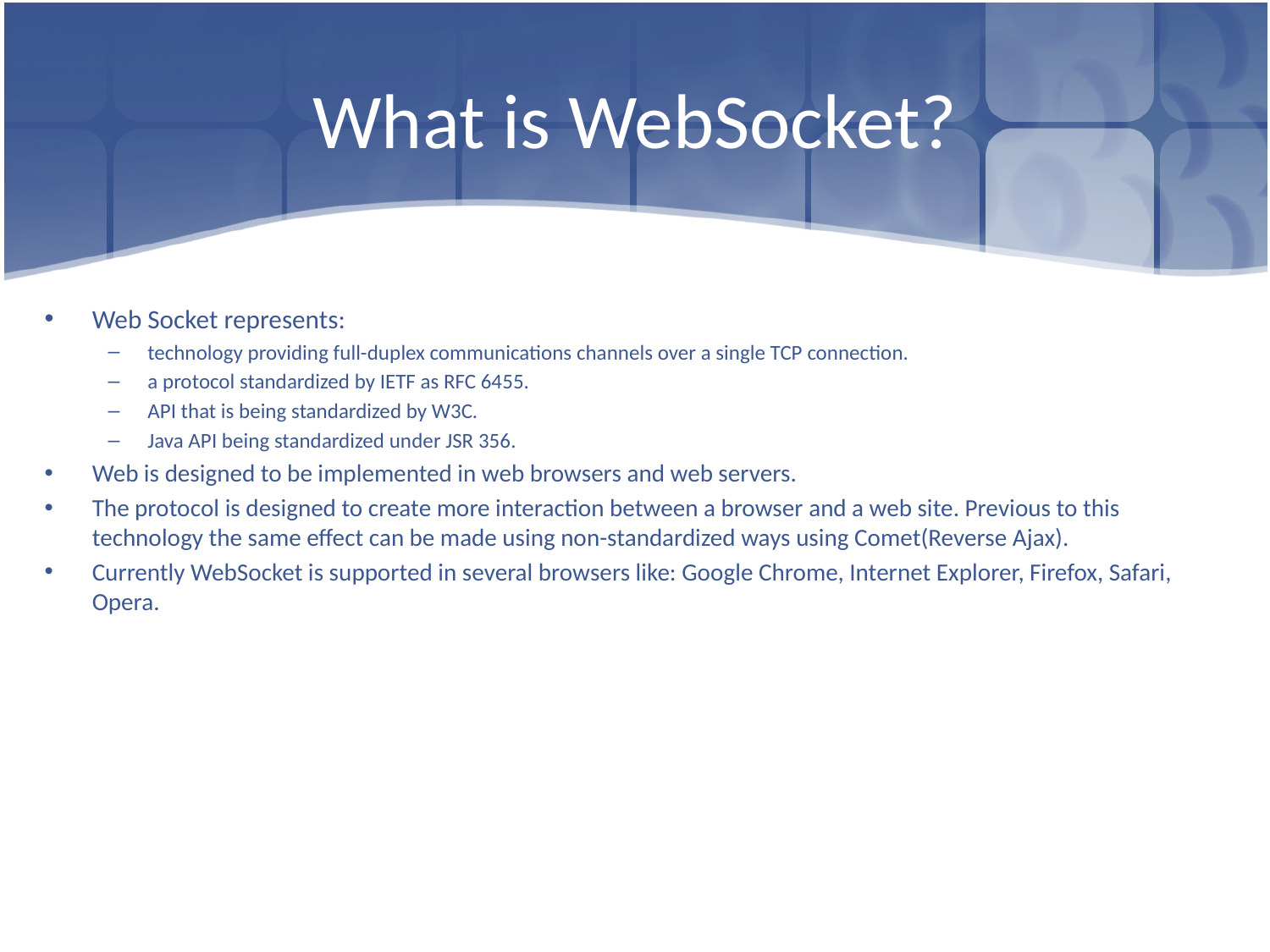

# What is WebSocket?
Web Socket represents:
technology providing full-duplex communications channels over a single TCP connection.
a protocol standardized by IETF as RFC 6455.
API that is being standardized by W3C.
Java API being standardized under JSR 356.
Web is designed to be implemented in web browsers and web servers.
The protocol is designed to create more interaction between a browser and a web site. Previous to this technology the same effect can be made using non-standardized ways using Comet(Reverse Ajax).
Currently WebSocket is supported in several browsers like: Google Chrome, Internet Explorer, Firefox, Safari, Opera.